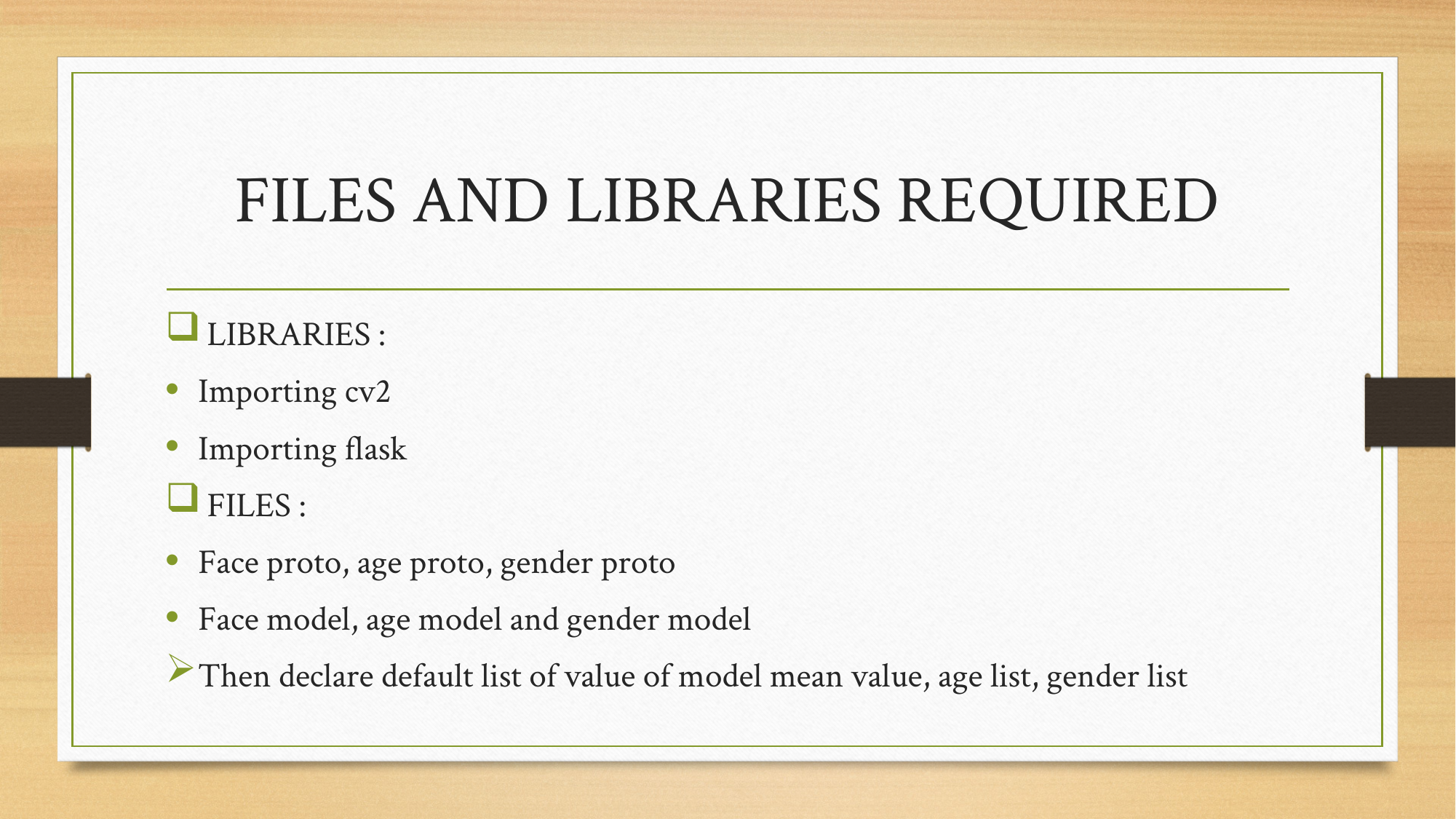

# FILES AND LIBRARIES REQUIRED
 LIBRARIES :
Importing cv2
Importing flask
 FILES :
Face proto, age proto, gender proto
Face model, age model and gender model
Then declare default list of value of model mean value, age list, gender list